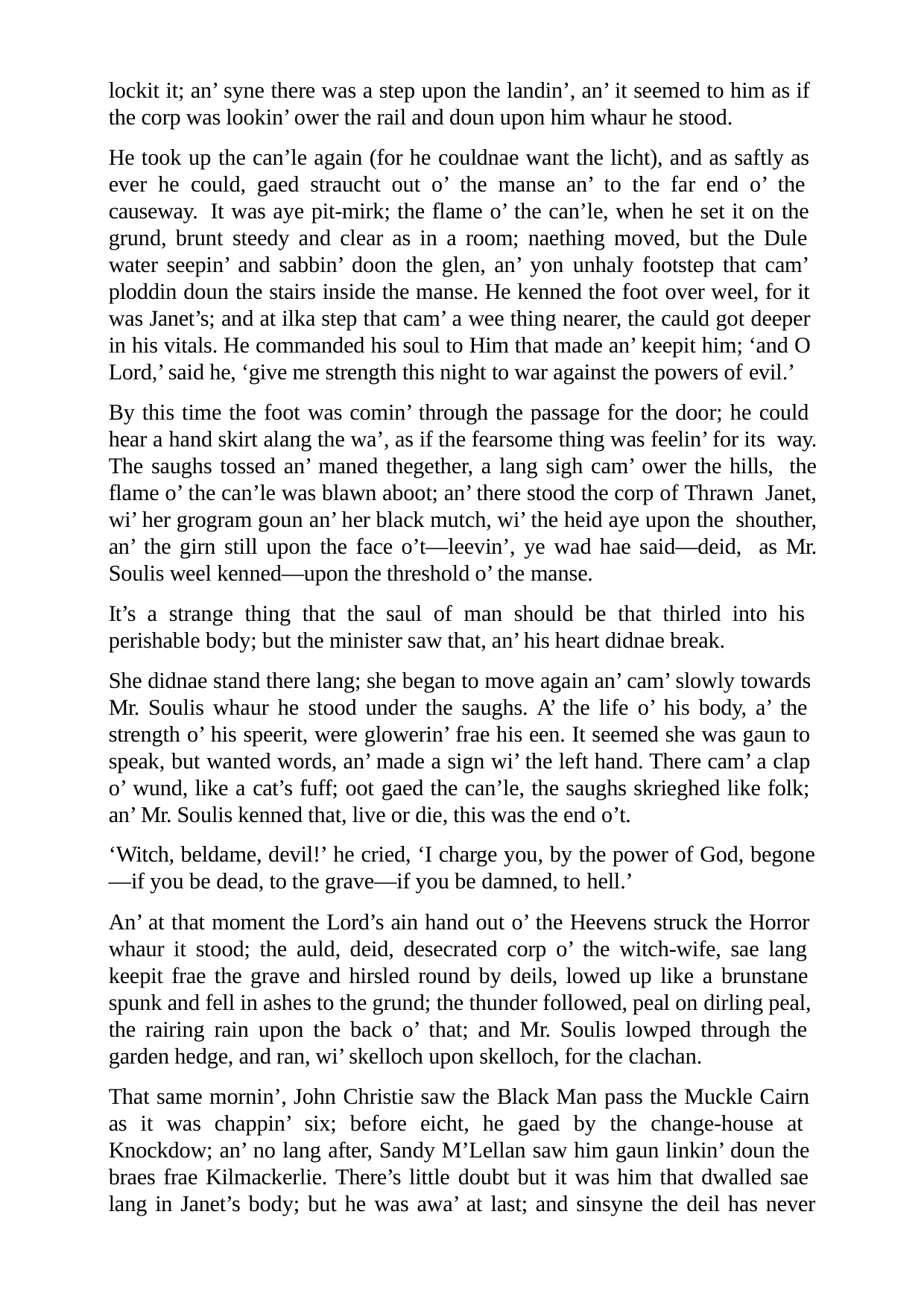

lockit it; an’ syne there was a step upon the landin’, an’ it seemed to him as if  the corp was lookin’ ower the rail and doun upon him whaur he stood.
He took up the can’le again (for he couldnae want the licht), and as saftly as  ever he could, gaed straucht out o’ the manse an’ to the far end o’ the  causeway. It was aye pit-mirk; the flame o’ the can’le, when he set it on the  grund, brunt steedy and clear as in a room; naething moved, but the Dule  water seepin’ and sabbin’ doon the glen, an’ yon unhaly footstep that cam’  ploddin doun the stairs inside the manse. He kenned the foot over weel, for it  was Janet’s; and at ilka step that cam’ a wee thing nearer, the cauld got deeper  in his vitals. He commanded his soul to Him that made an’ keepit him; ‘and O  Lord,’ said he, ‘give me strength this night to war against the powers of evil.’
By this time the foot was comin’ through the passage for the door; he could  hear a hand skirt alang the wa’, as if the fearsome thing was feelin’ for its  way. The saughs tossed an’ maned thegether, a lang sigh cam’ ower the hills,  the flame o’ the can’le was blawn aboot; an’ there stood the corp of Thrawn  Janet, wi’ her grogram goun an’ her black mutch, wi’ the heid aye upon the  shouther, an’ the girn still upon the face o’t—leevin’, ye wad hae said—deid,  as Mr. Soulis weel kenned—upon the threshold o’ the manse.
It’s a strange thing that the saul of man should be that thirled into his  perishable body; but the minister saw that, an’ his heart didnae break.
She didnae stand there lang; she began to move again an’ cam’ slowly towards  Mr. Soulis whaur he stood under the saughs. A’ the life o’ his body, a’ the  strength o’ his speerit, were glowerin’ frae his een. It seemed she was gaun to  speak, but wanted words, an’ made a sign wi’ the left hand. There cam’ a clap  o’ wund, like a cat’s fuff; oot gaed the can’le, the saughs skrieghed like folk;  an’ Mr. Soulis kenned that, live or die, this was the end o’t.
‘Witch, beldame, devil!’ he cried, ‘I charge you, by the power of God, begone
—if you be dead, to the grave—if you be damned, to hell.’
An’ at that moment the Lord’s ain hand out o’ the Heevens struck the Horror  whaur it stood; the auld, deid, desecrated corp o’ the witch-wife, sae lang  keepit frae the grave and hirsled round by deils, lowed up like a brunstane  spunk and fell in ashes to the grund; the thunder followed, peal on dirling peal,  the rairing rain upon the back o’ that; and Mr. Soulis lowped through the  garden hedge, and ran, wi’ skelloch upon skelloch, for the clachan.
That same mornin’, John Christie saw the Black Man pass the Muckle Cairn  as it was chappin’ six; before eicht, he gaed by the change-house at  Knockdow; an’ no lang after, Sandy M’Lellan saw him gaun linkin’ doun the  braes frae Kilmackerlie. There’s little doubt but it was him that dwalled sae  lang in Janet’s body; but he was awa’ at last; and sinsyne the deil has never